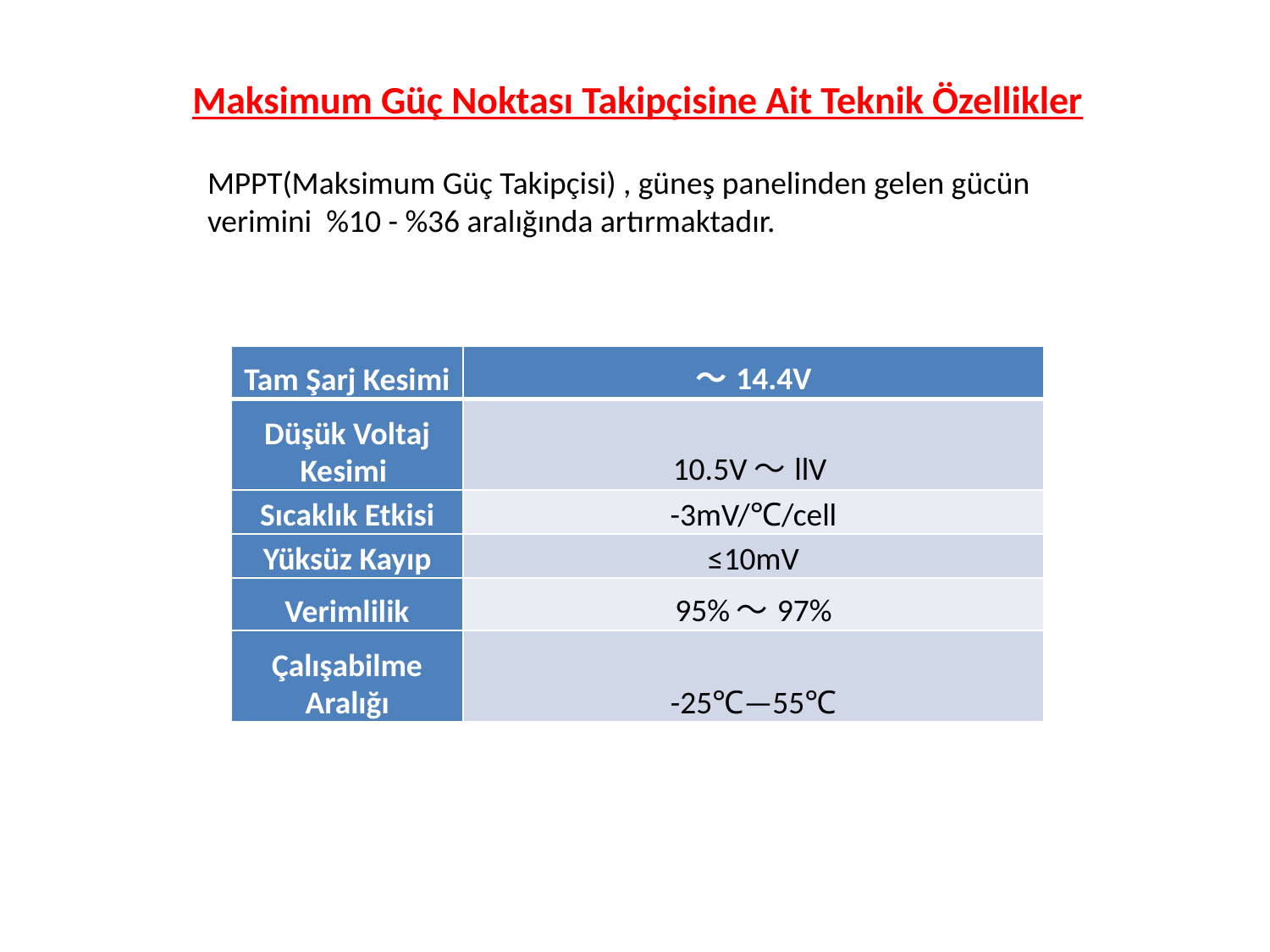

Maksimum Güç Noktası Takipçisine Ait Teknik Özellikler
MPPT(Maksimum Güç Takipçisi) , güneş panelinden gelen gücün verimini  %10 - %36 aralığında artırmaktadır.
| Tam Şarj Kesimi | ～14.4V |
| --- | --- |
| Düşük Voltaj Kesimi | 10.5V～llV |
| Sıcaklık Etkisi | -3mV/℃/cell |
| Yüksüz Kayıp | ≤10mV |
| Verimlilik | 95%～97% |
| Çalışabilme Aralığı | -25℃—55℃ |